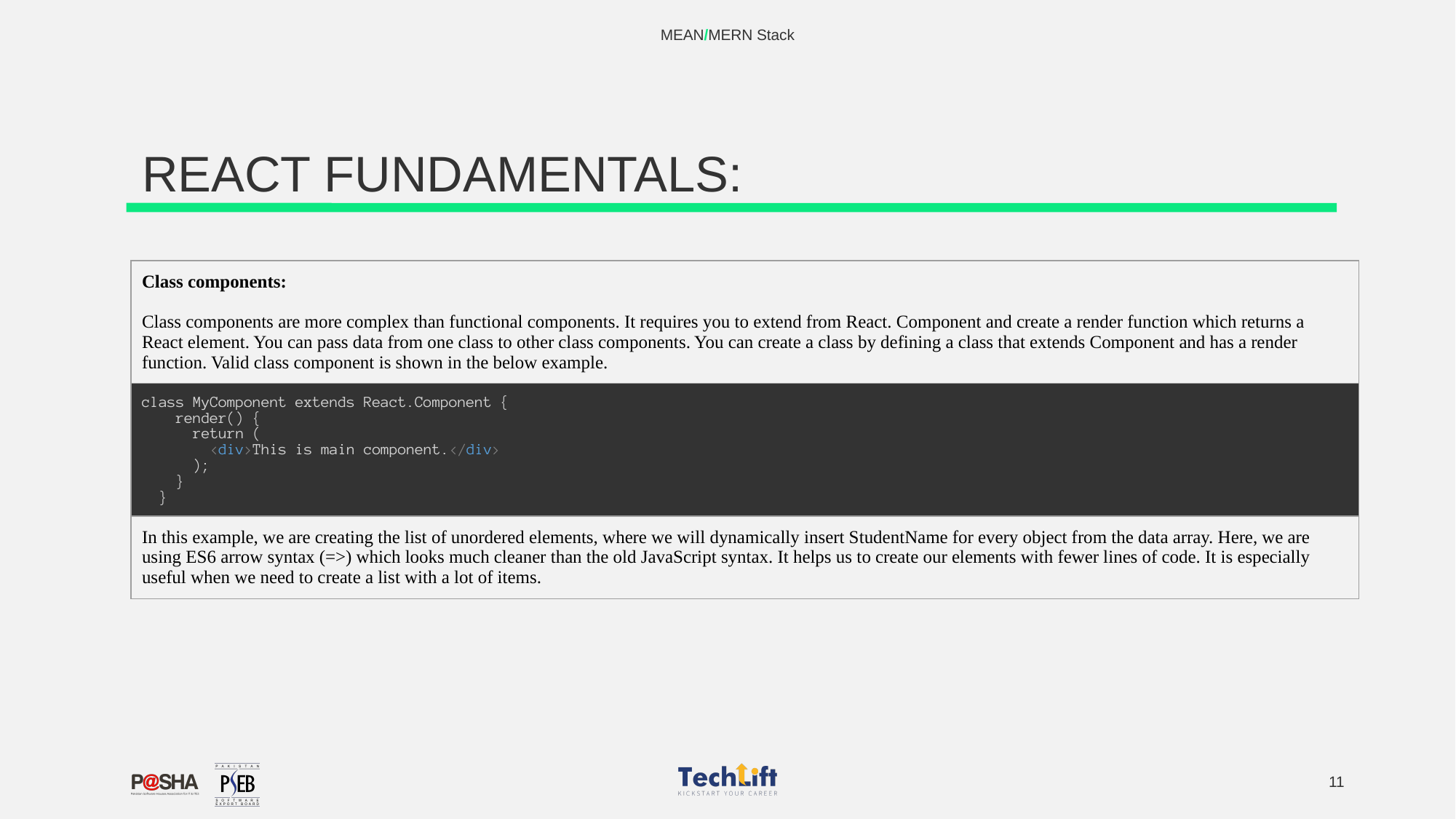

MEAN/MERN Stack
# REACT FUNDAMENTALS:
| Class components: Class components are more complex than functional components. It requires you to extend from React. Component and create a render function which returns a React element. You can pass data from one class to other class components. You can create a class by defining a class that extends Component and has a render function. Valid class component is shown in the below example. |
| --- |
| class MyComponent extends React.Component {       render() {         return (           <div>This is main component.</div>         );       }     } |
| In this example, we are creating the list of unordered elements, where we will dynamically insert StudentName for every object from the data array. Here, we are using ES6 arrow syntax (=>) which looks much cleaner than the old JavaScript syntax. It helps us to create our elements with fewer lines of code. It is especially useful when we need to create a list with a lot of items. |
11